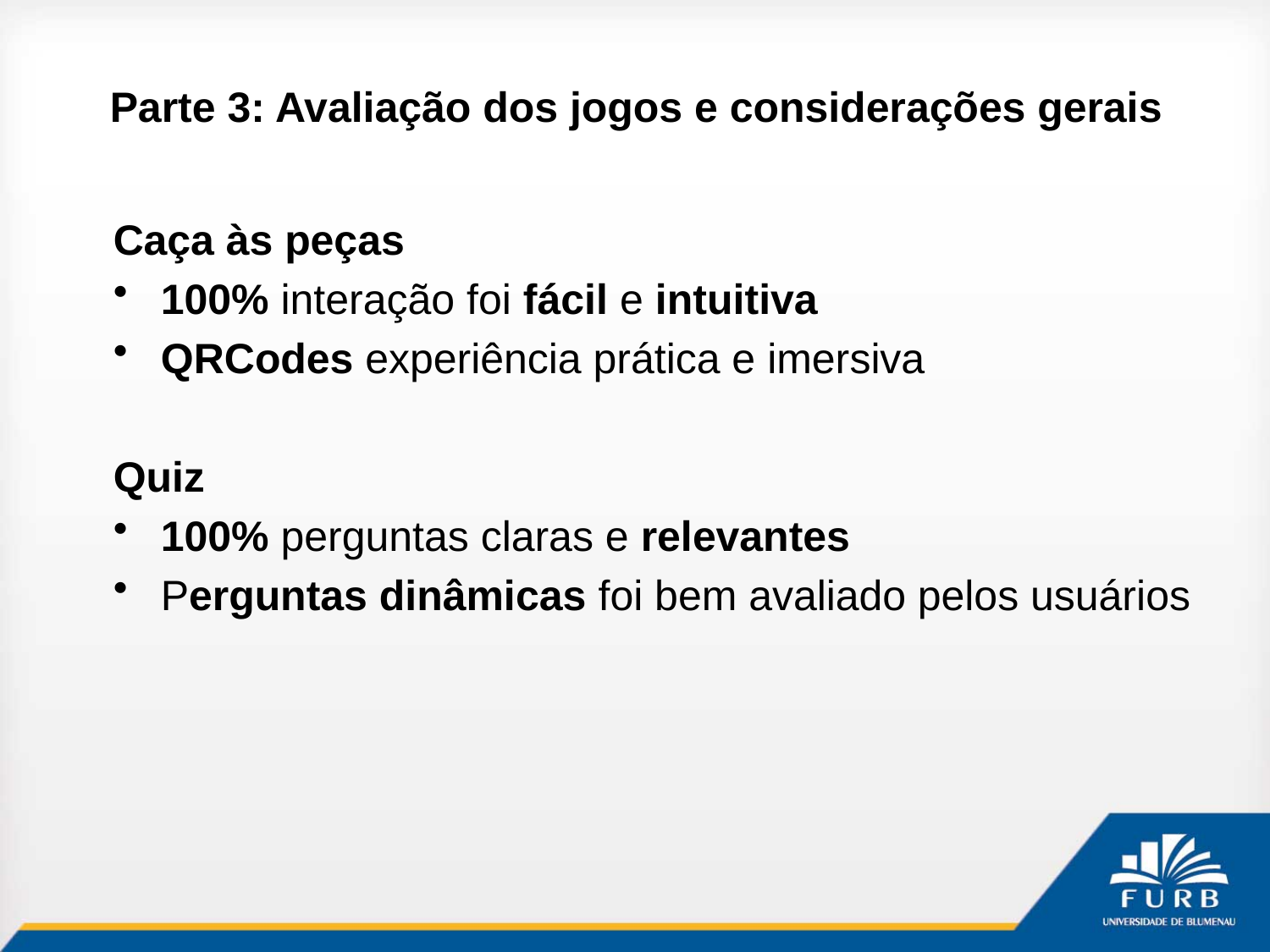

# Parte 3: Avaliação dos jogos e considerações gerais
Caça às peças
100% interação foi fácil e intuitiva
QRCodes experiência prática e imersiva

Quiz
100% perguntas claras e relevantes
Perguntas dinâmicas foi bem avaliado pelos usuários